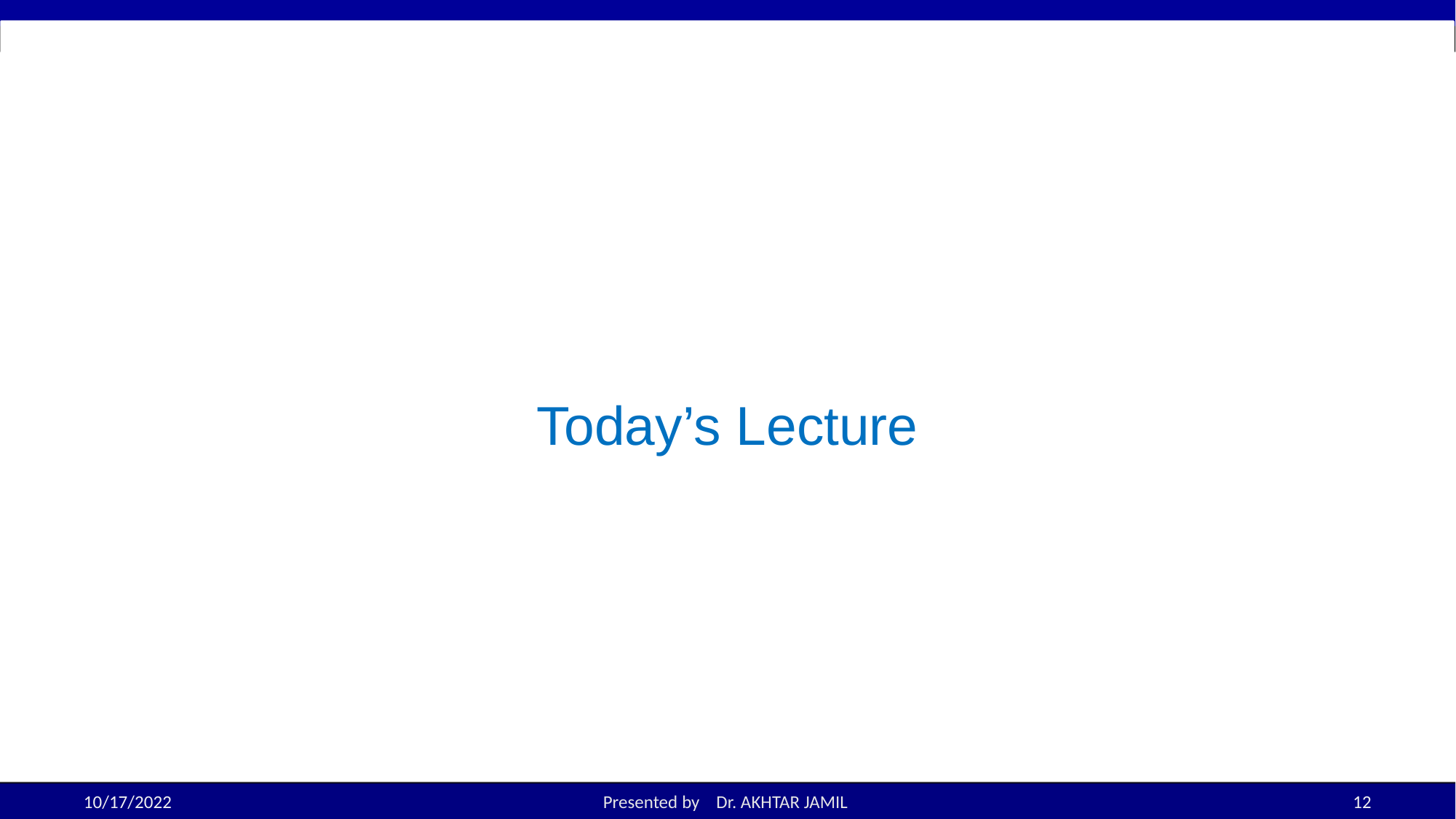

# Today’s Lecture
10/17/2022
Presented by    Dr. AKHTAR JAMIL
12